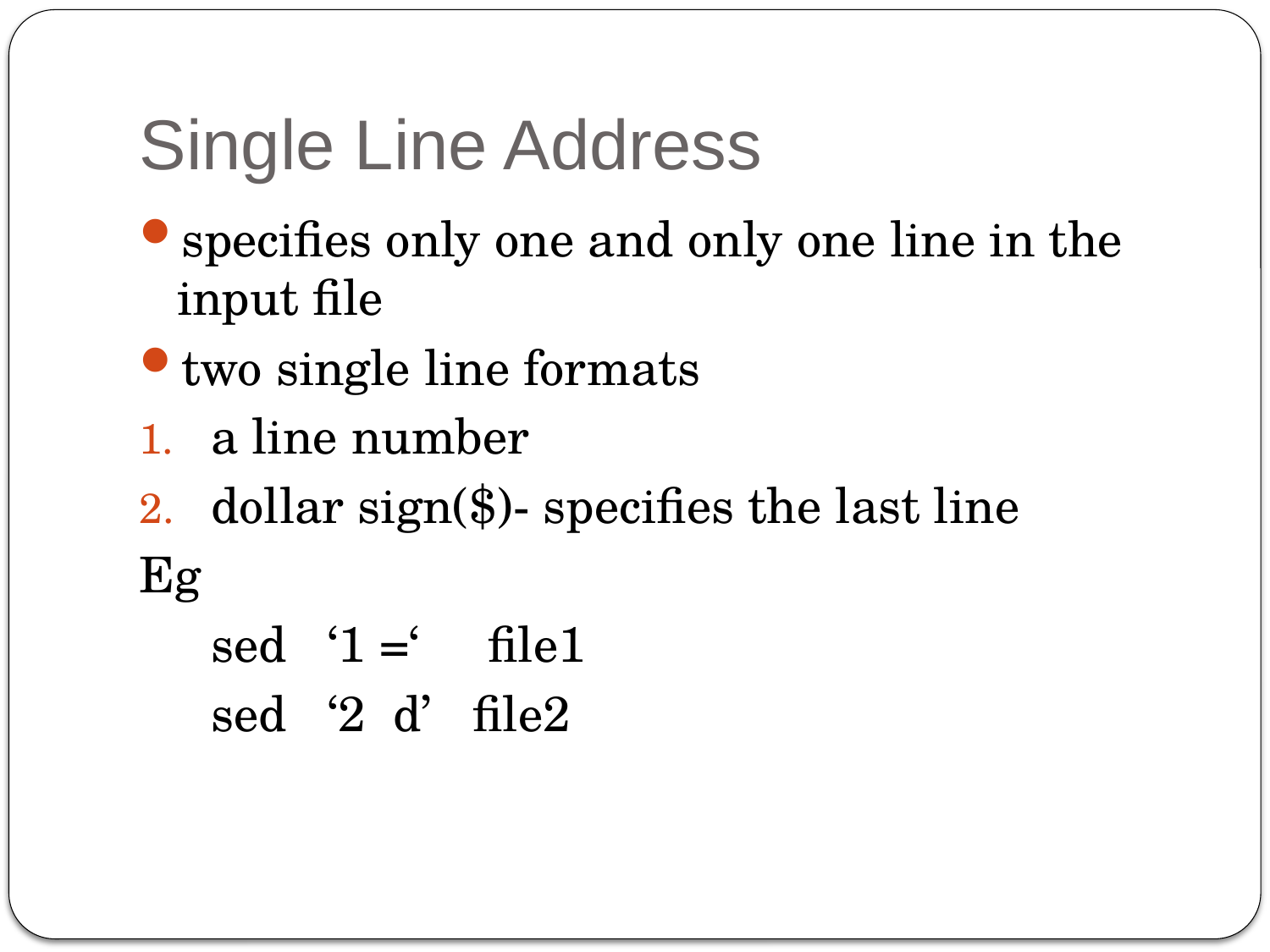

# Single Line Address
specifies only one and only one line in the input file
two single line formats
a line number
dollar sign($)- specifies the last line
Eg
	sed   ‘1 =‘     file1
	sed   ‘2  d’   file2